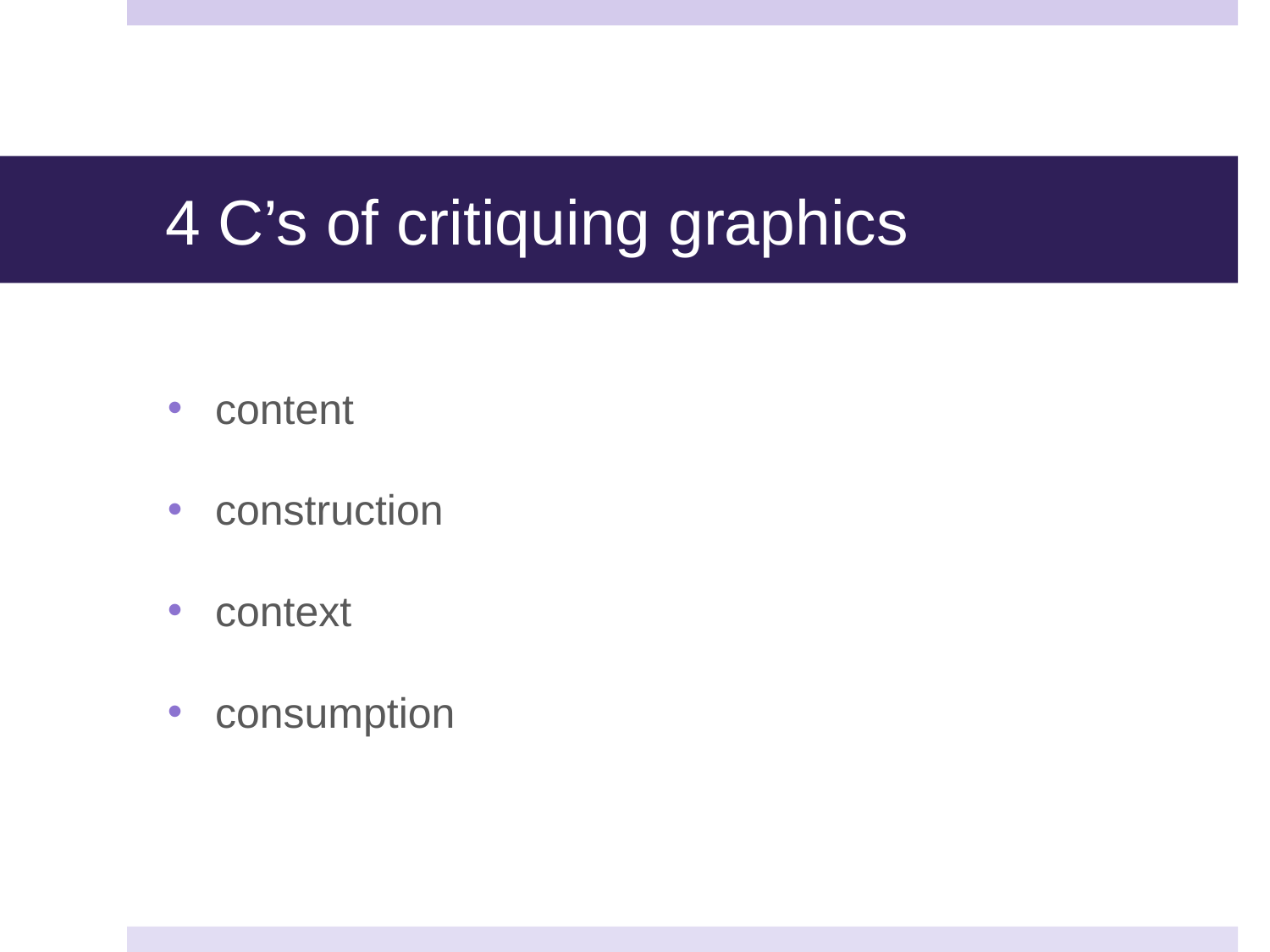

# 4 C’s of critiquing graphics
content
construction
context
consumption